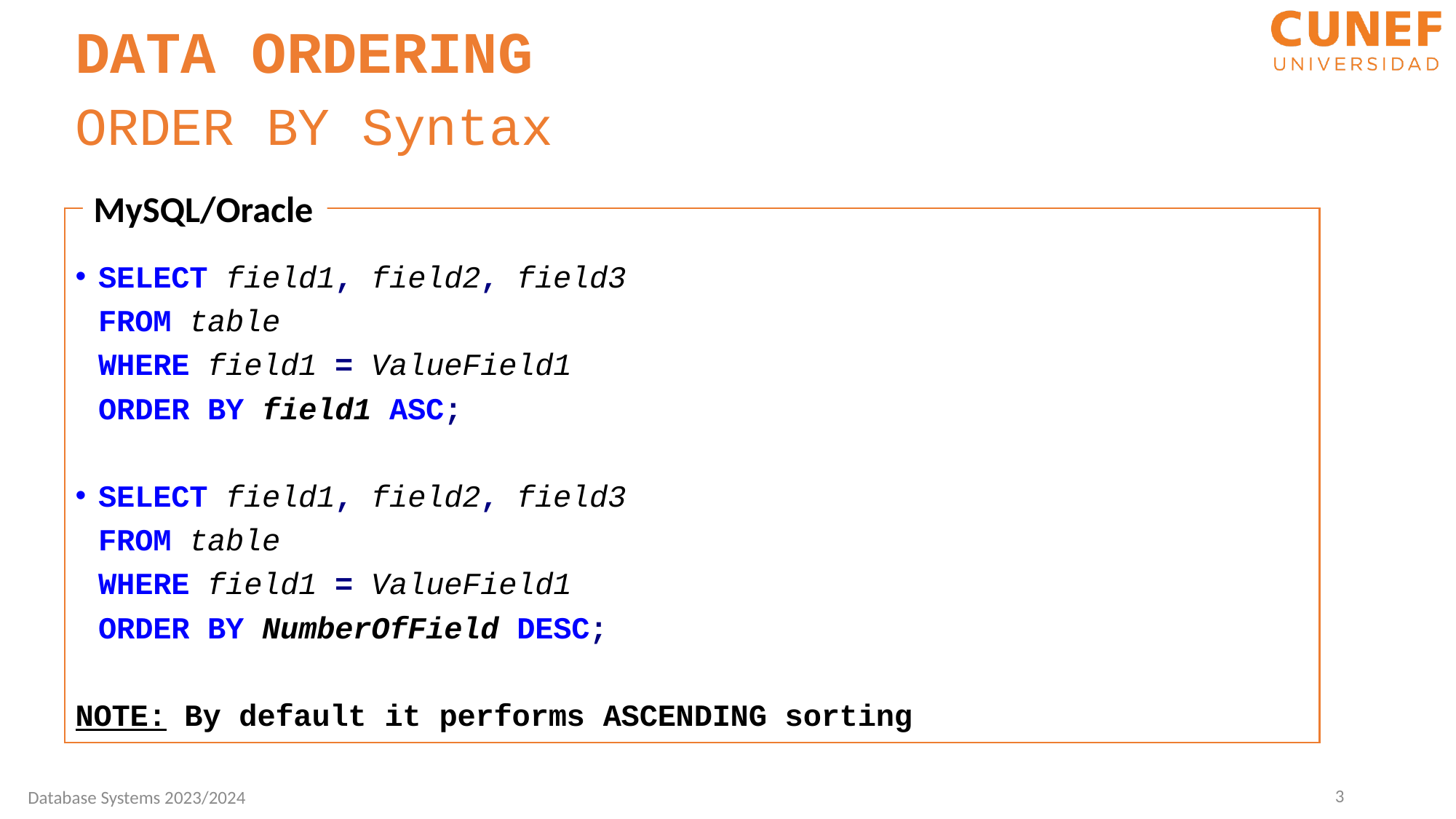

DATA ORDERING
ORDER BY Syntax
MySQL/Oracle

SELECT field1, field2, field3
FROM table
WHERE field1 = ValueField1
ORDER BY field1 ASC;

SELECT field1, field2, field3
FROM table
WHERE field1 = ValueField1
ORDER BY NumberOfField DESC;

NOTE: By default it performs ASCENDING sorting
3
Database Systems 2023/2024